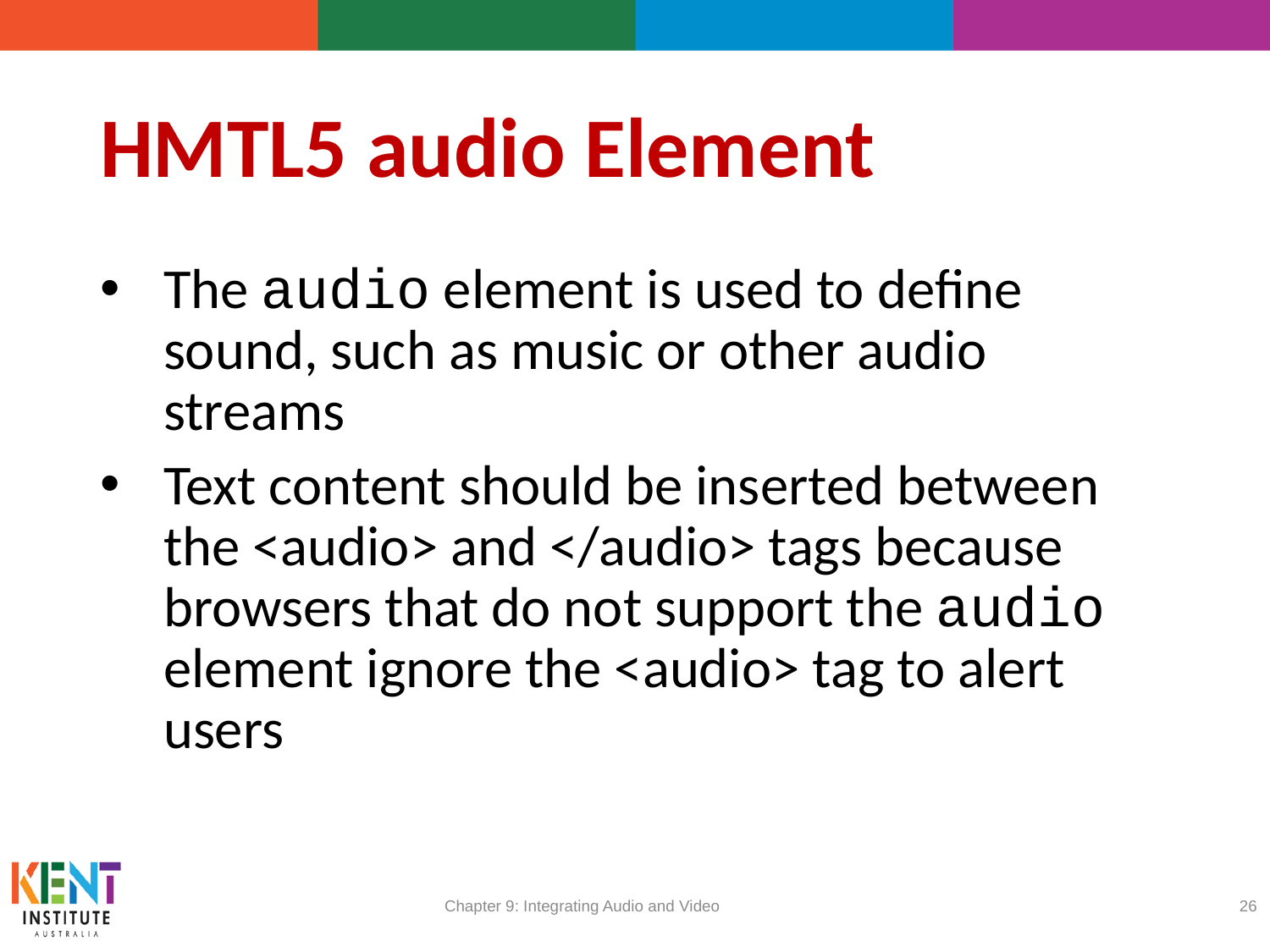

# HMTL5 audio Element
The audio element is used to define sound, such as music or other audio streams
Text content should be inserted between the <audio> and </audio> tags because browsers that do not support the audio element ignore the <audio> tag to alert users
Chapter 9: Integrating Audio and Video
26